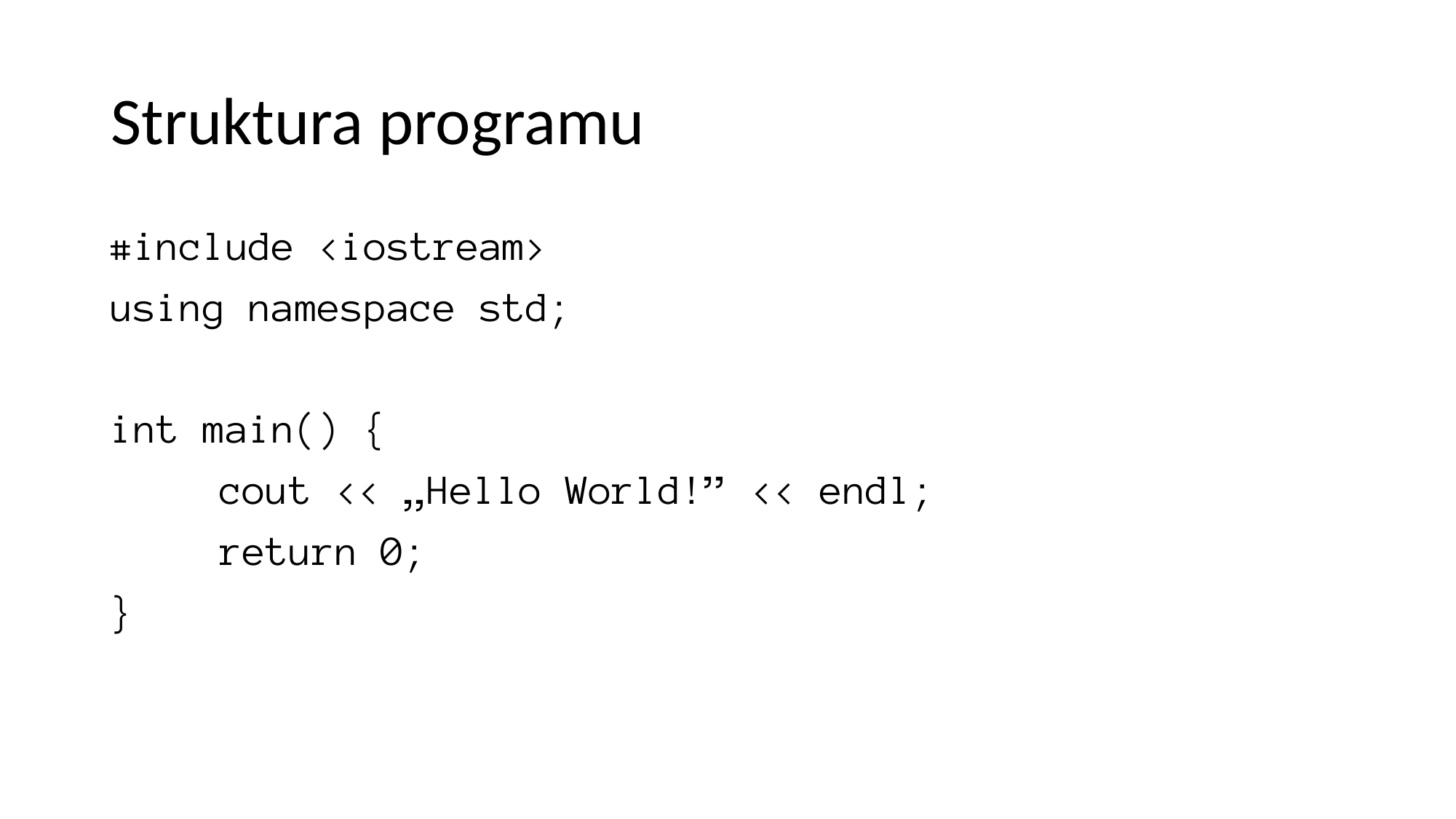

# Struktura programu
#include <iostream>
using namespace std;

int main() {
	cout << „Hello World!” << endl;
	return 0;
}